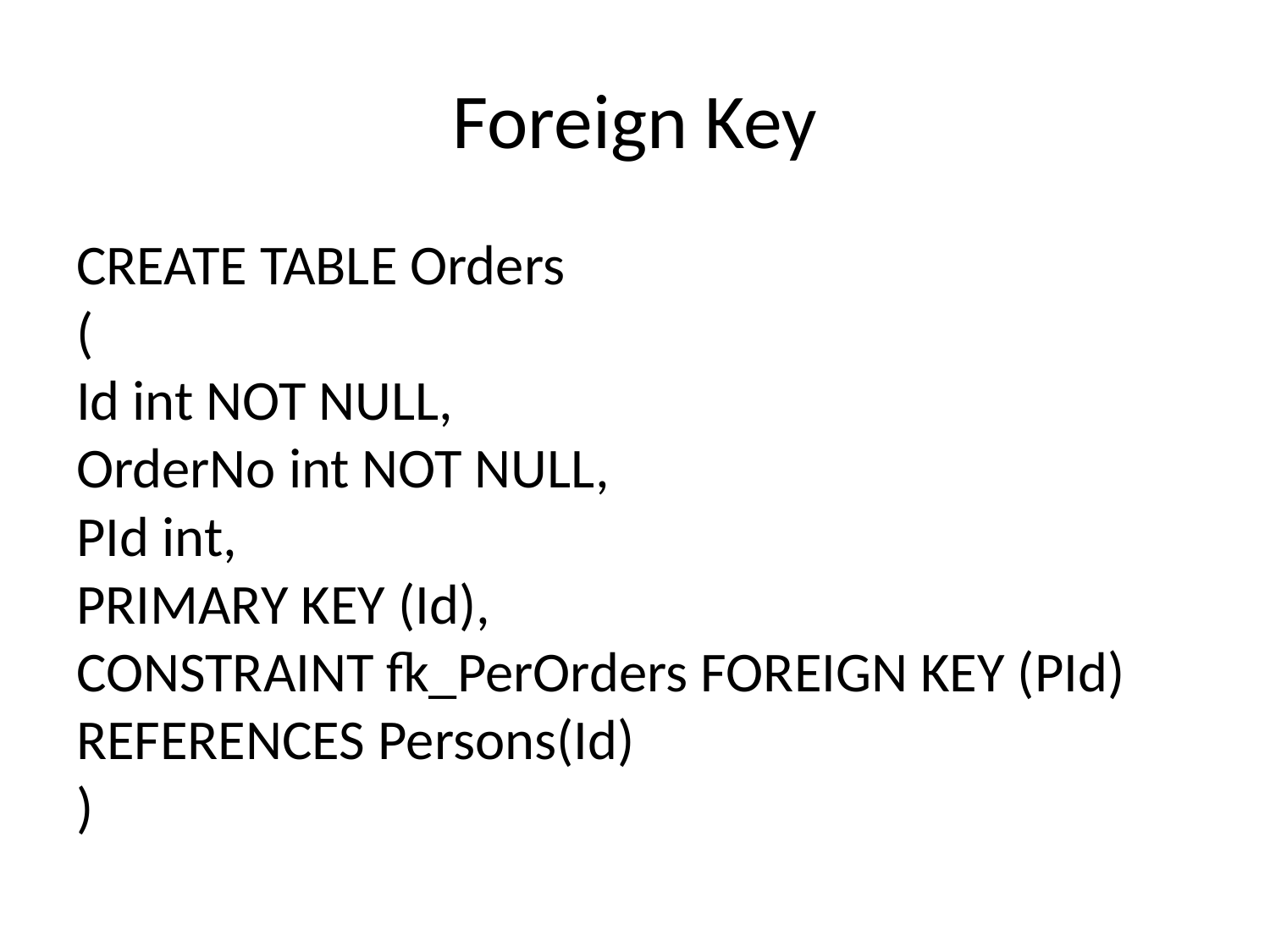

# Foreign Key
CREATE TABLE Orders
(
Id int NOT NULL,
OrderNo int NOT NULL,
PId int,
PRIMARY KEY (Id),
CONSTRAINT fk_PerOrders FOREIGN KEY (PId)
REFERENCES Persons(Id)
)